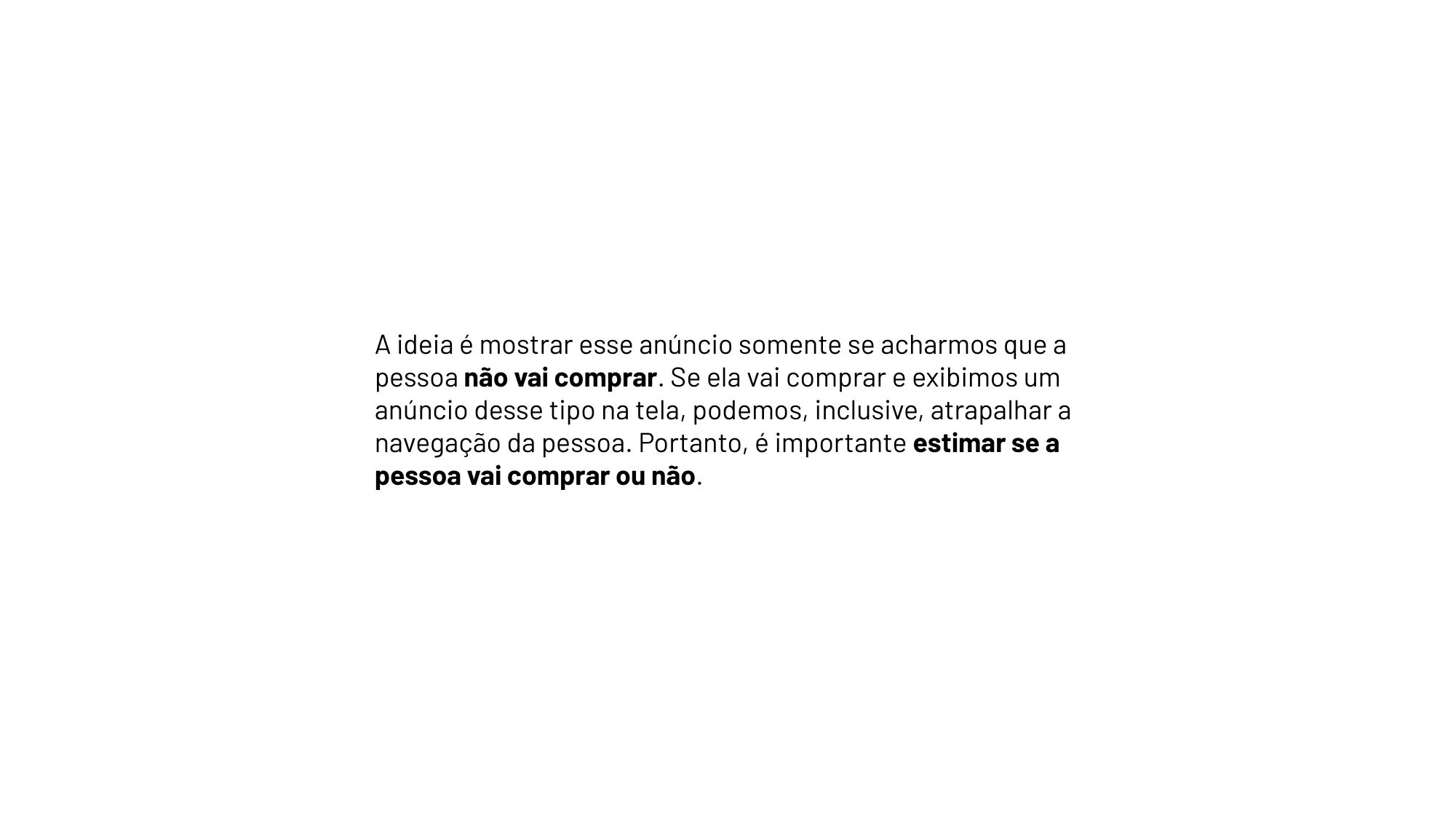

#

A ideia é mostrar esse anúncio somente se acharmos que a pessoa não vai comprar. Se ela vai comprar e exibimos um anúncio desse tipo na tela, podemos, inclusive, atrapalhar a navegação da pessoa. Portanto, é importante estimar se a pessoa vai comprar ou não.